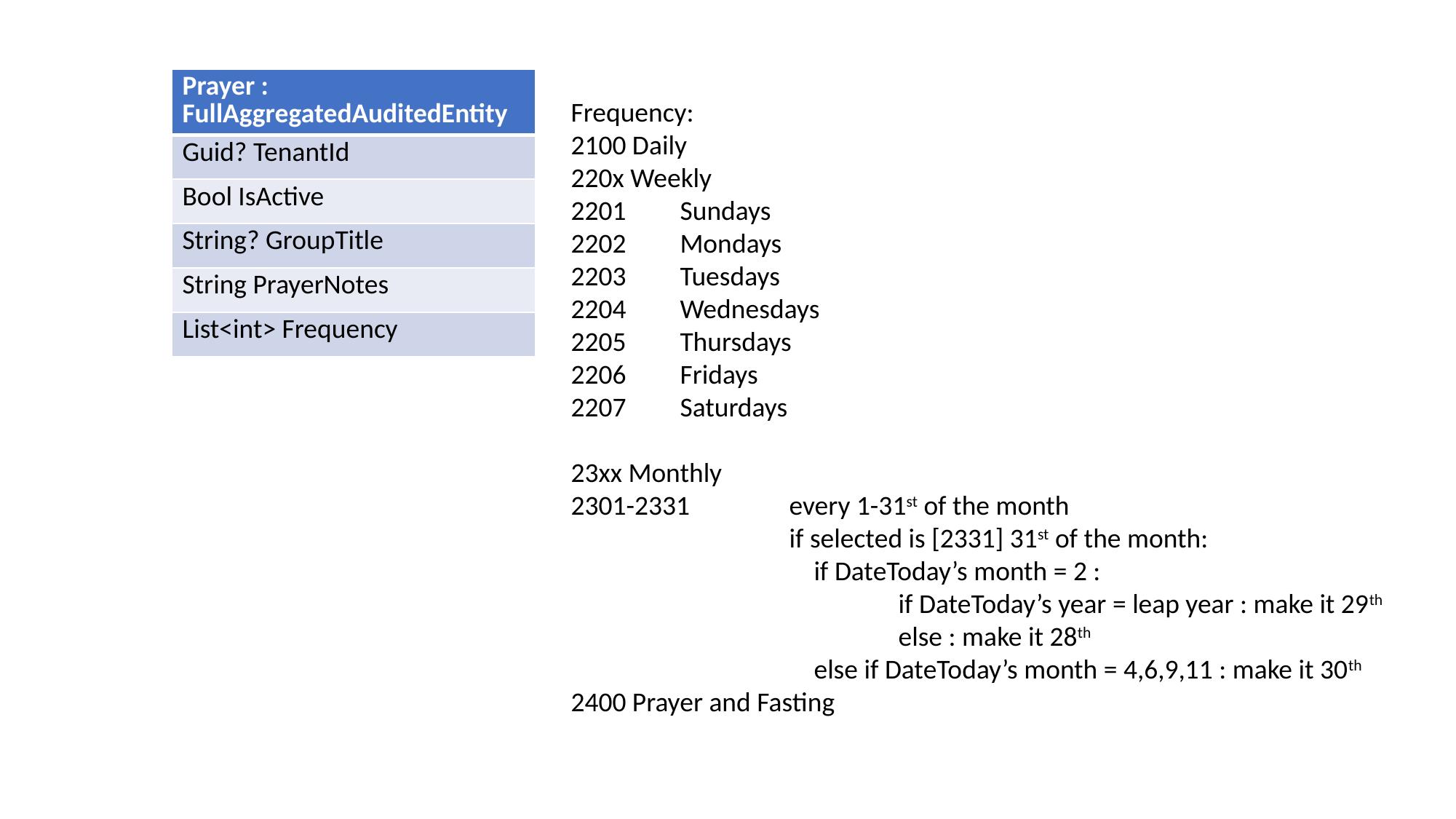

| Prayer : FullAggregatedAuditedEntity |
| --- |
| Guid? TenantId |
| Bool IsActive |
| String? GroupTitle |
| String PrayerNotes |
| List<int> Frequency |
Frequency:
2100 Daily
220x Weekly
2201	Sundays
2202	Mondays
2203	Tuesdays
2204	Wednesdays
2205	Thursdays
2206	Fridays
2207	Saturdays

23xx Monthly
2301-2331	every 1-31st of the month
	if selected is [2331] 31st of the month:
	    if DateToday’s month = 2 :
		if DateToday’s year = leap year : make it 29th
		else : make it 28th
	    else if DateToday’s month = 4,6,9,11 : make it 30th
2400 Prayer and Fasting